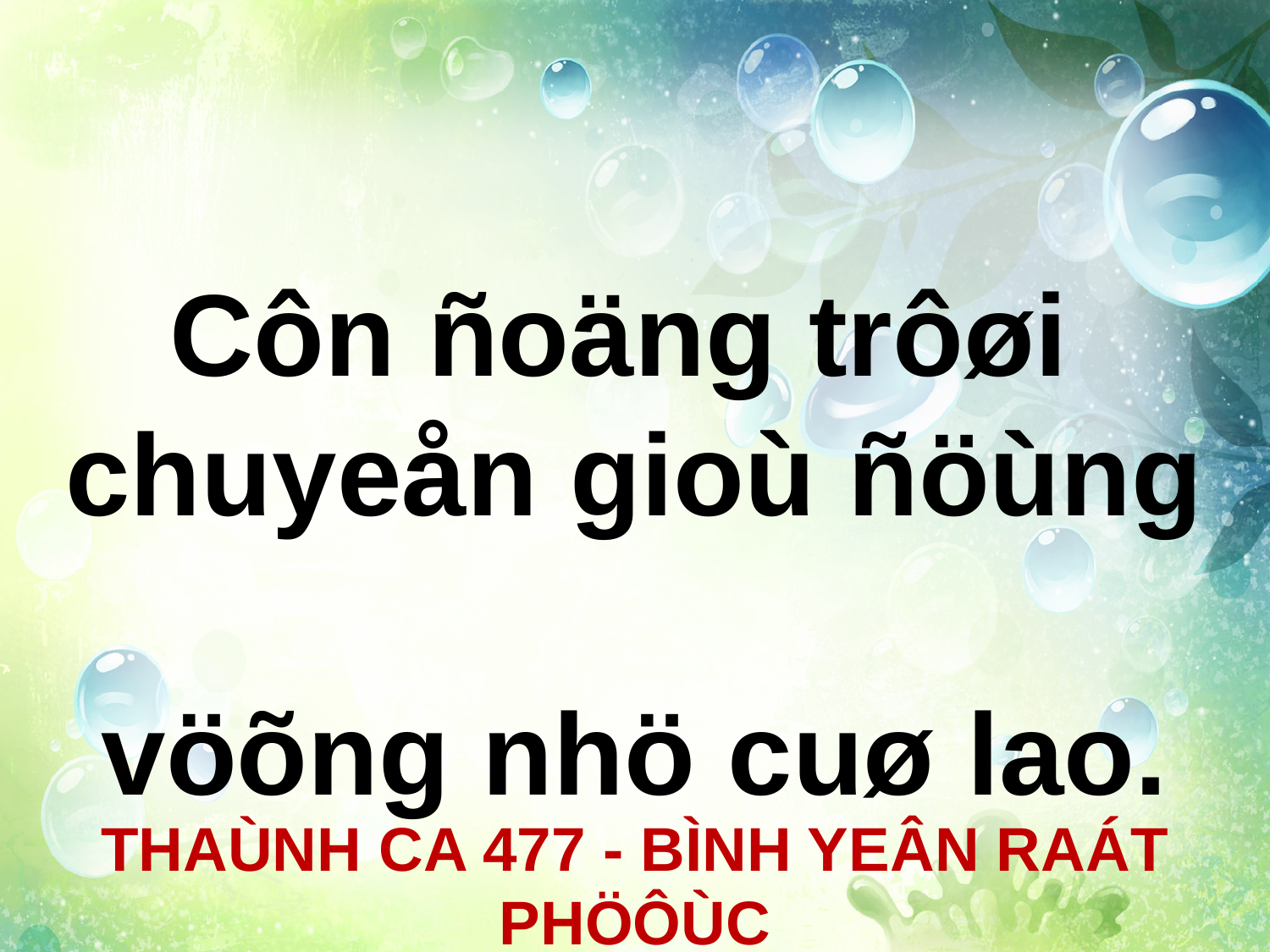

Côn ñoäng trôøi
chuyeån gioù ñöùng
vöõng nhö cuø lao.
THAÙNH CA 477 - BÌNH YEÂN RAÁT PHÖÔÙC